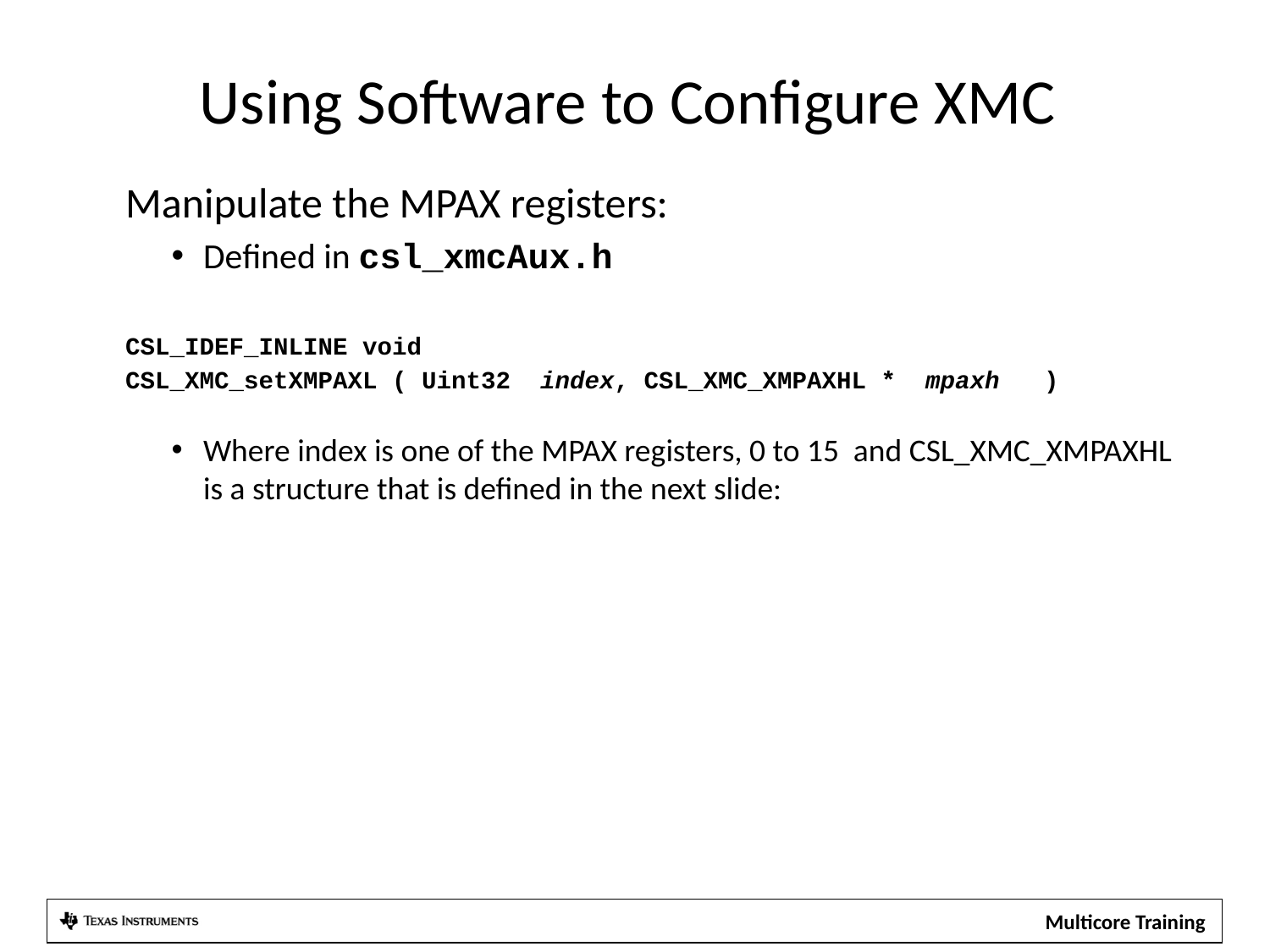

# Using Software to Configure XMC
Manipulate the MPAX registers:
Defined in csl_xmcAux.h

CSL_IDEF_INLINE void
CSL_XMC_setXMPAXL ( Uint32  index, CSL_XMC_XMPAXHL *  mpaxh   )
Where index is one of the MPAX registers, 0 to 15  and CSL_XMC_XMPAXHL  is a structure that is defined in the next slide: